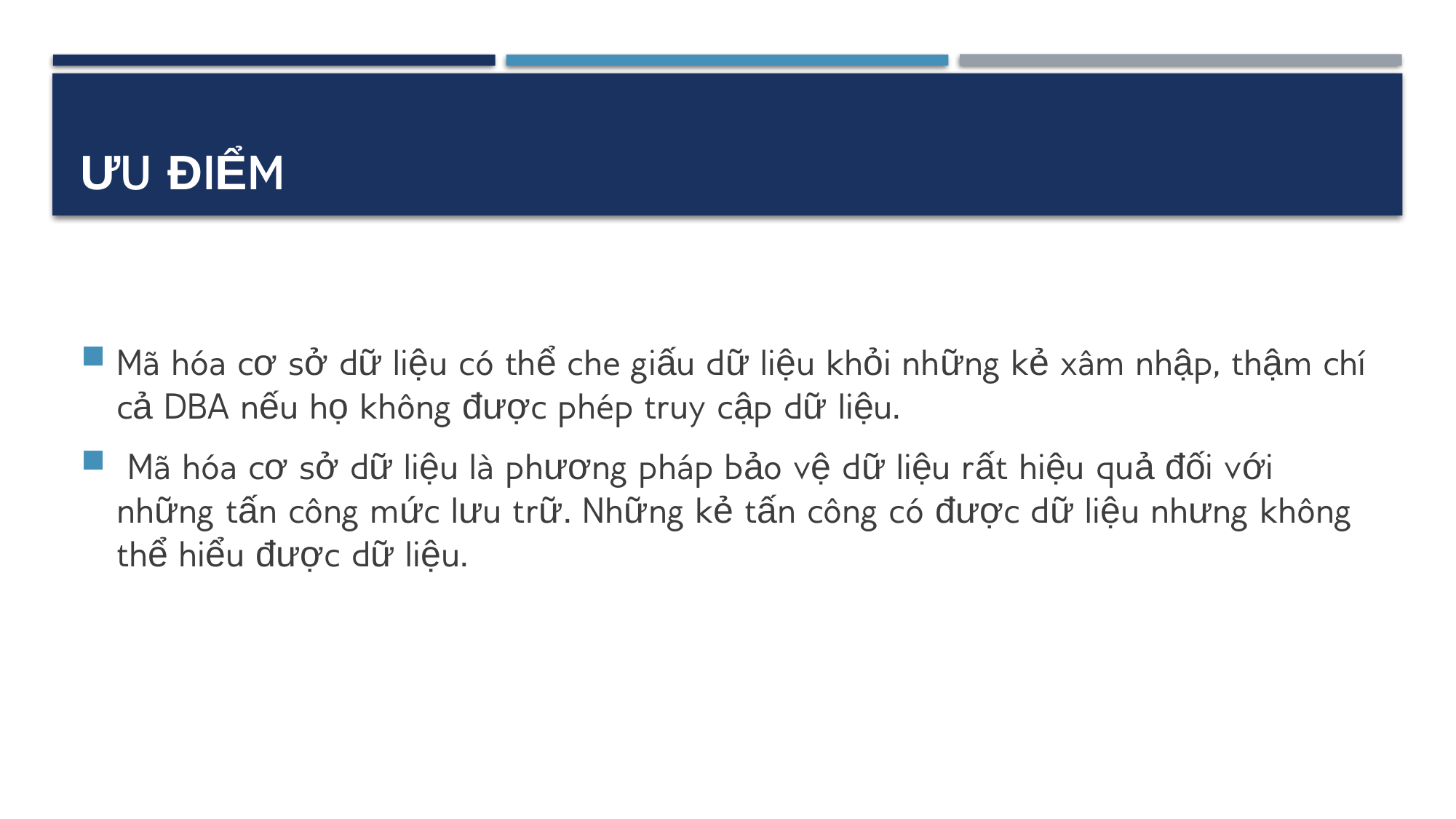

# Ưu điểm
Mã hóa cơ sở dữ liệu có thể che giấu dữ liệu khỏi những kẻ xâm nhập, thậm chí cả DBA nếu họ không được phép truy cập dữ liệu.
 Mã hóa cơ sở dữ liệu là phương pháp bảo vệ dữ liệu rất hiệu quả đối với những tấn công mức lưu trữ. Những kẻ tấn công có được dữ liệu nhưng không thể hiểu được dữ liệu.